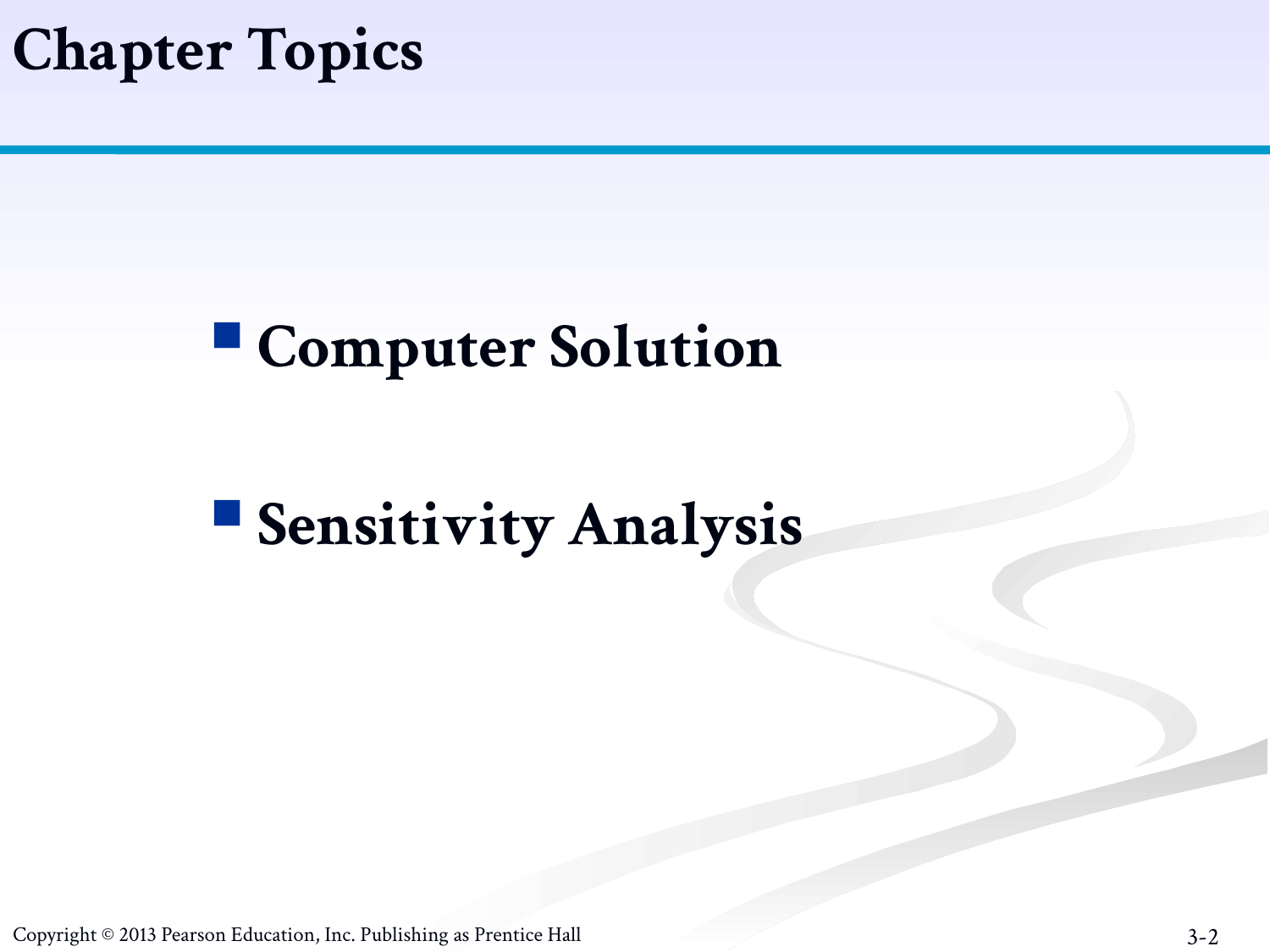

# Chapter Topics

Computer Solution

Sensitivity Analysis
Copyright © 2013 Pearson Education, Inc. Publishing as Prentice Hall